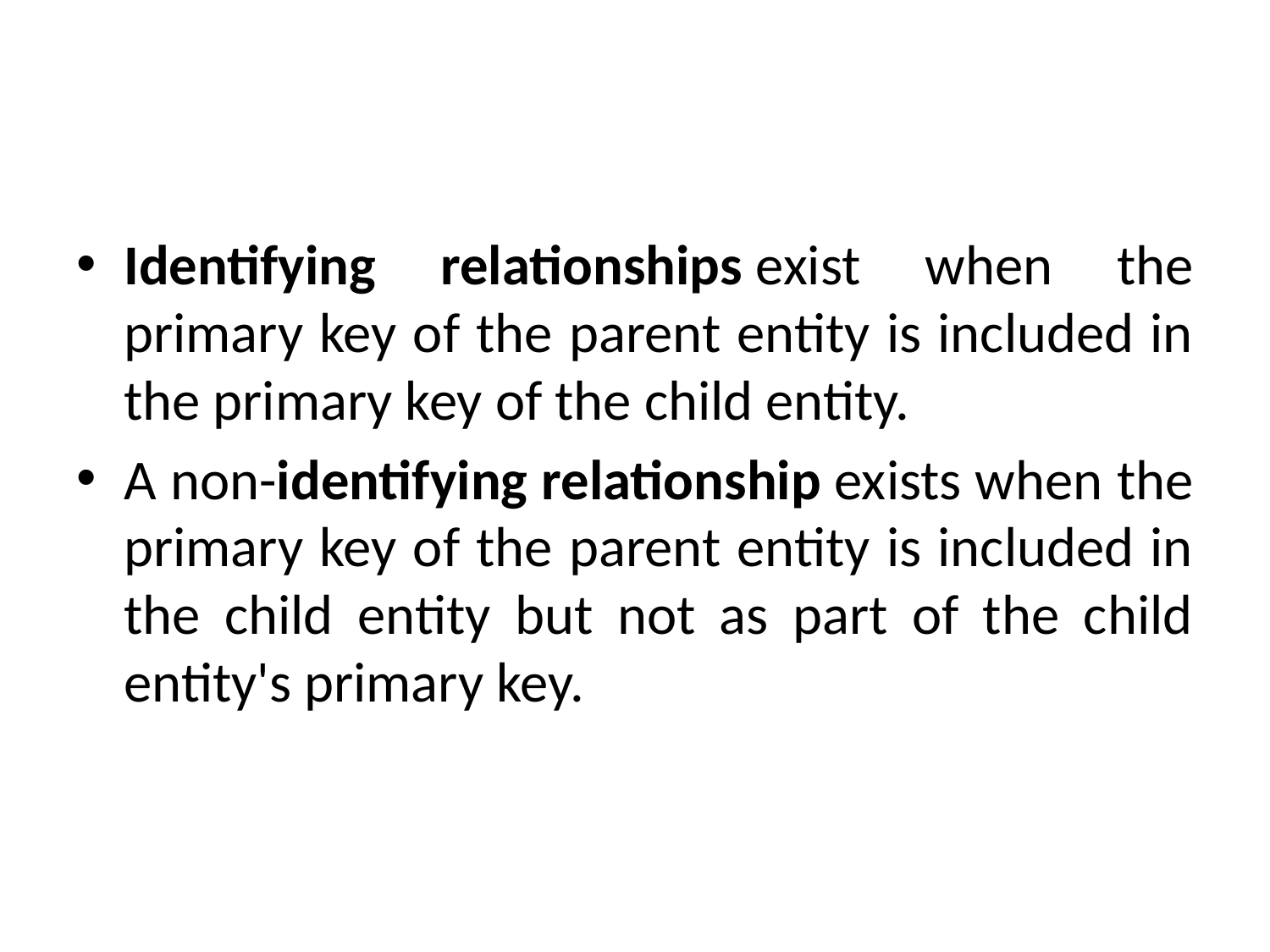

#
Identifying relationships exist when the primary key of the parent entity is included in the primary key of the child entity.
A non-identifying relationship exists when the primary key of the parent entity is included in the child entity but not as part of the child entity's primary key.